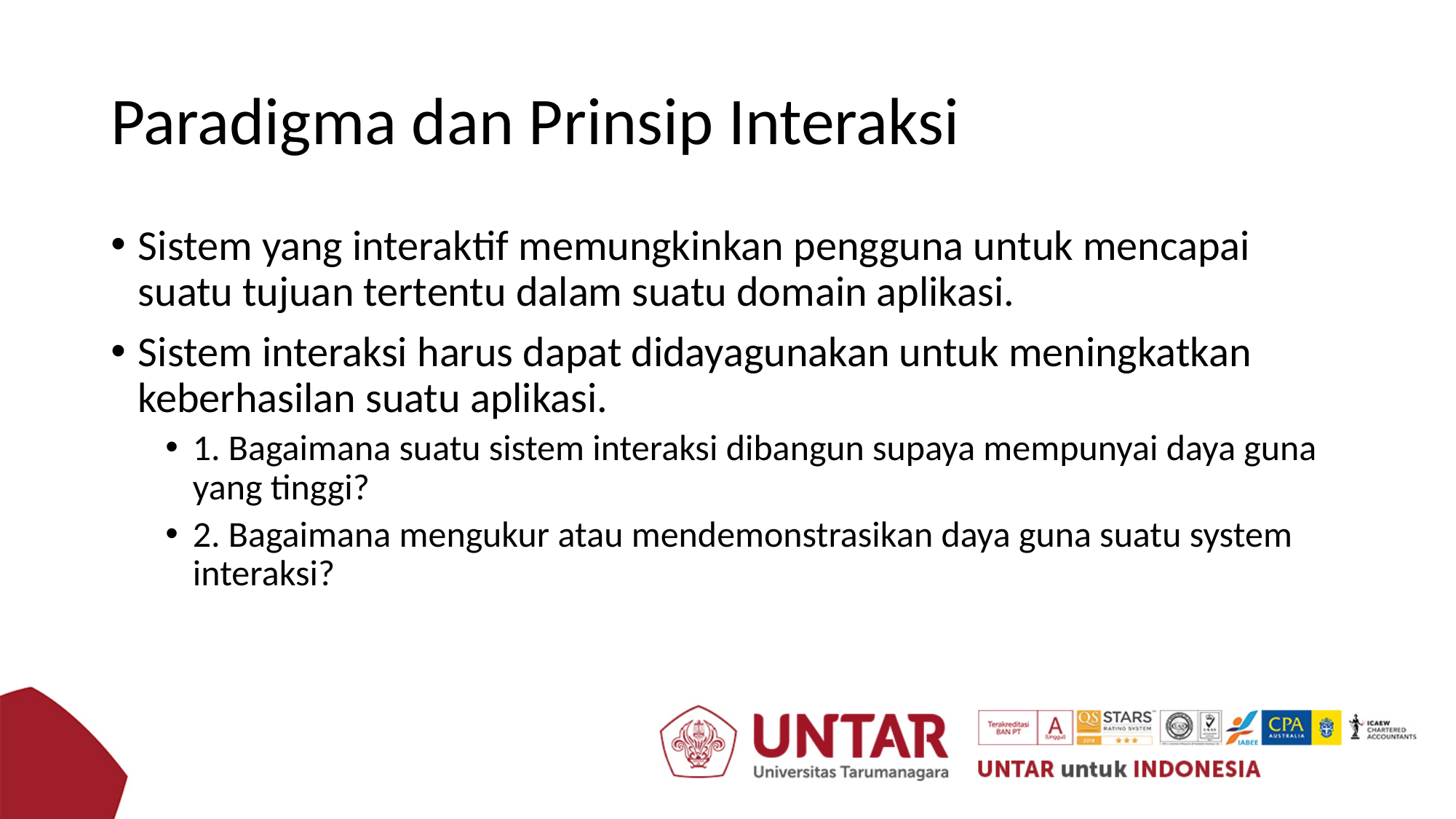

# Paradigma dan Prinsip Interaksi
Sistem yang interaktif memungkinkan pengguna untuk mencapai suatu tujuan tertentu dalam suatu domain aplikasi.
Sistem interaksi harus dapat didayagunakan untuk meningkatkan keberhasilan suatu aplikasi.
1. Bagaimana suatu sistem interaksi dibangun supaya mempunyai daya guna yang tinggi?
2. Bagaimana mengukur atau mendemonstrasikan daya guna suatu system interaksi?